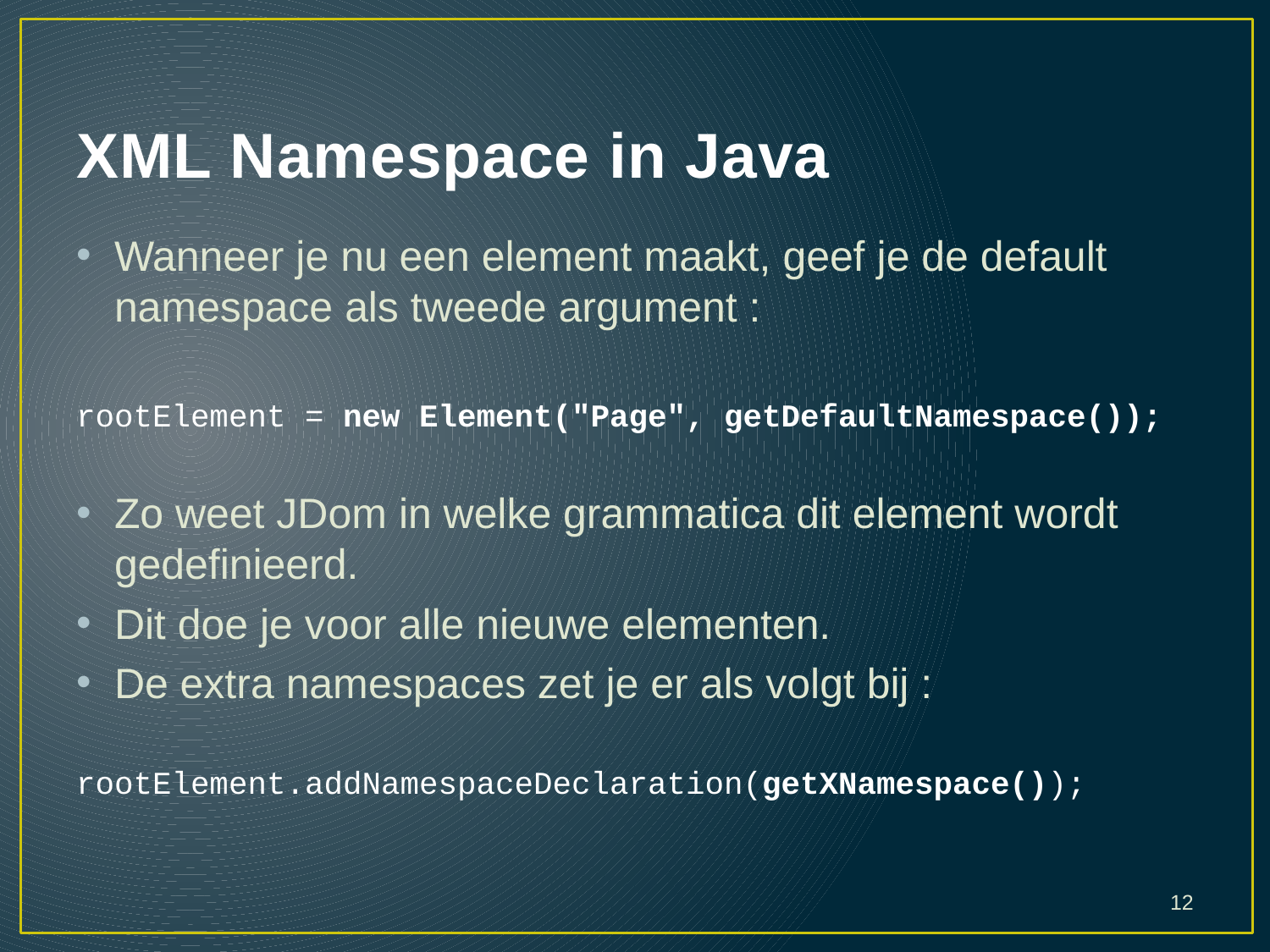

# XML Namespace in Java
Wanneer je nu een element maakt, geef je de default namespace als tweede argument :

rootElement = new Element("Page", getDefaultNamespace());

Zo weet JDom in welke grammatica dit element wordt gedefinieerd.
Dit doe je voor alle nieuwe elementen.
De extra namespaces zet je er als volgt bij :

rootElement.addNamespaceDeclaration(getXNamespace());

12